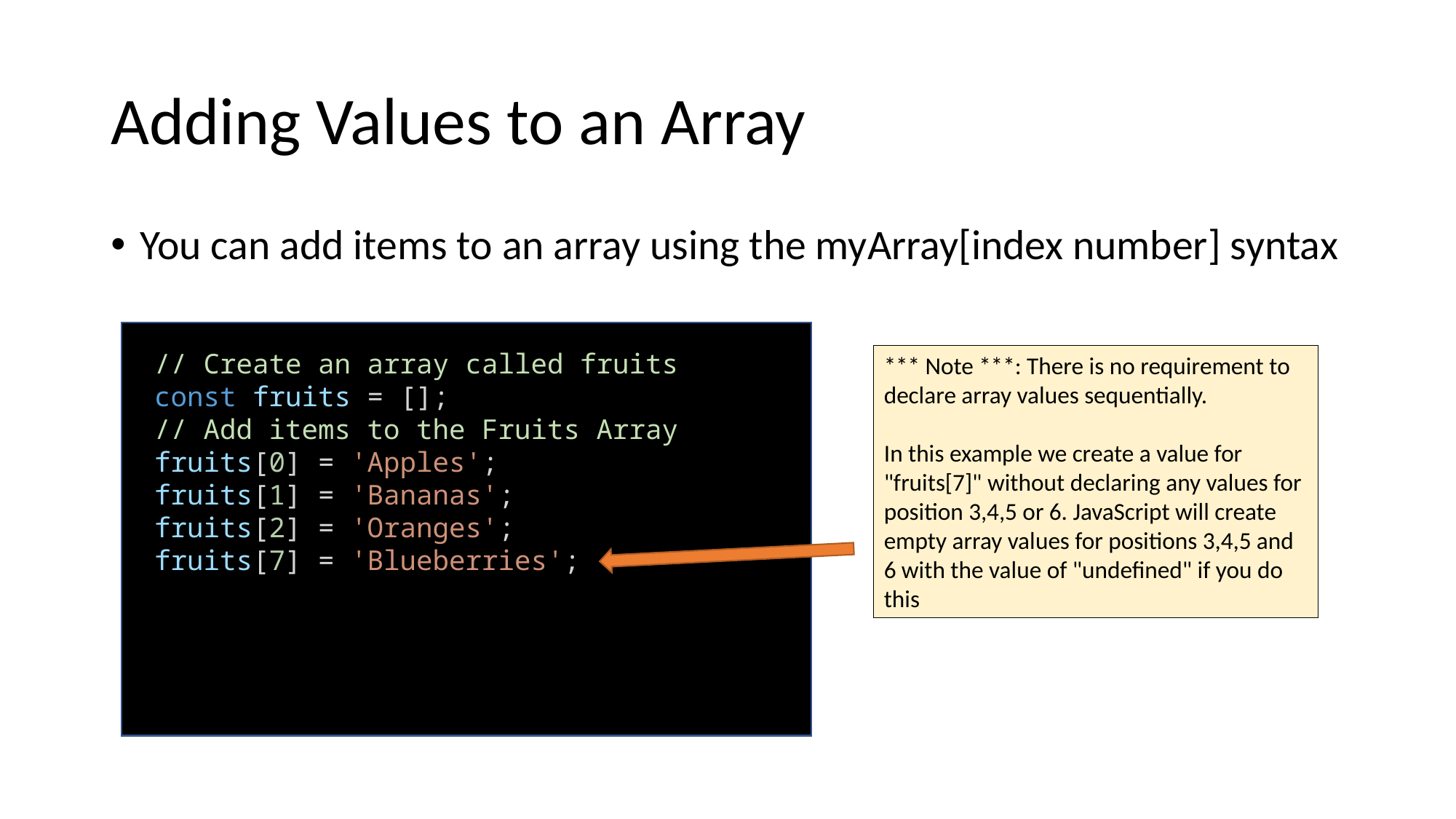

# Adding Values to an Array
You can add items to an array using the myArray[index number] syntax

// Create an array called fruits
const fruits = [];
// Add items to the Fruits Array
fruits[0] = 'Apples';
fruits[1] = 'Bananas';
fruits[2] = 'Oranges';
fruits[7] = 'Blueberries';
*** Note ***: There is no requirement to declare array values sequentially.

In this example we create a value for "fruits[7]" without declaring any values for position 3,4,5 or 6. JavaScript will create empty array values for positions 3,4,5 and 6 with the value of "undefined" if you do this